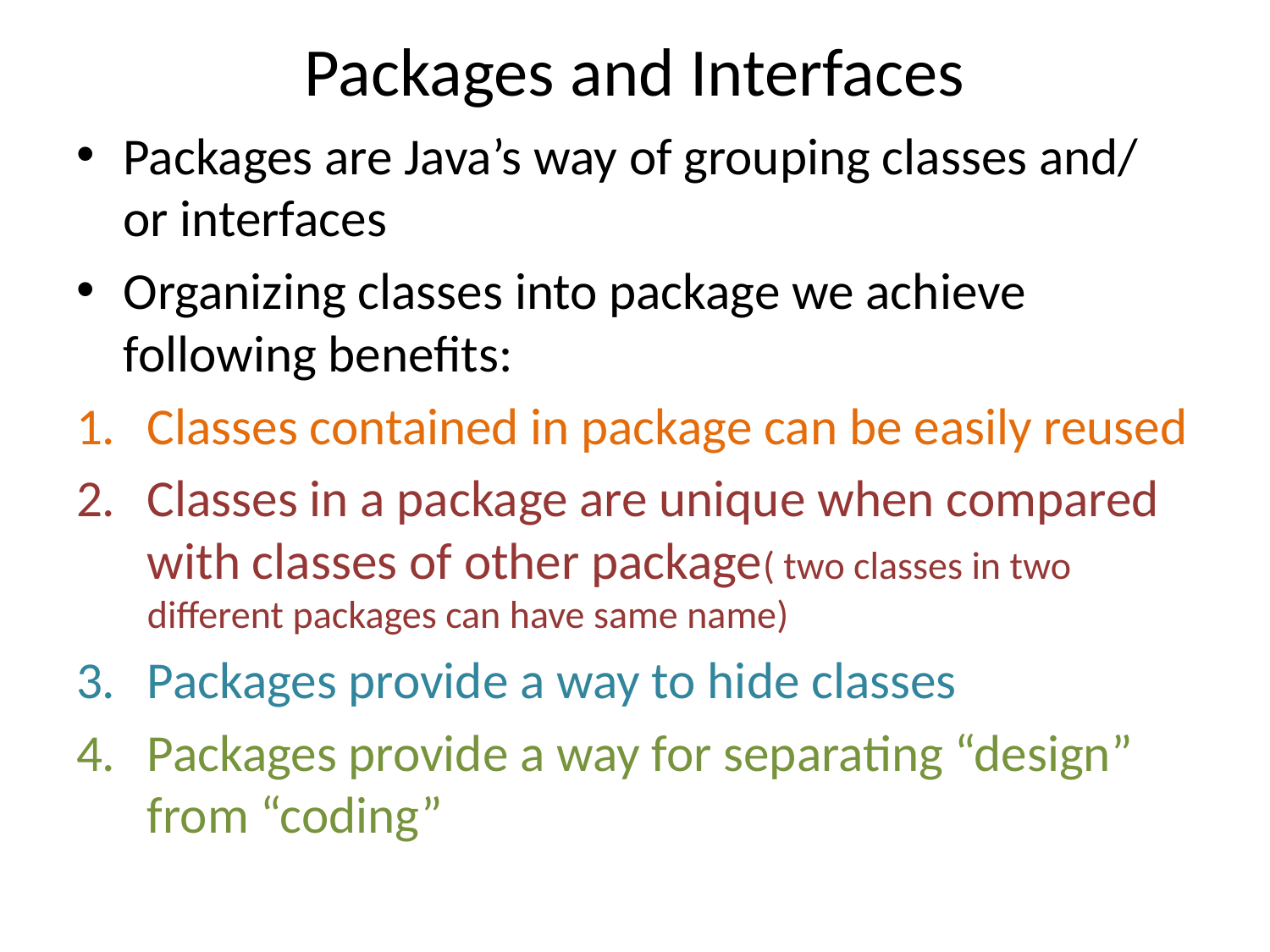

# Packages and Interfaces
Packages are Java’s way of grouping classes and/ or interfaces
Organizing classes into package we achieve following benefits:
Classes contained in package can be easily reused
Classes in a package are unique when compared with classes of other package( two classes in two different packages can have same name)
Packages provide a way to hide classes
Packages provide a way for separating “design” from “coding”